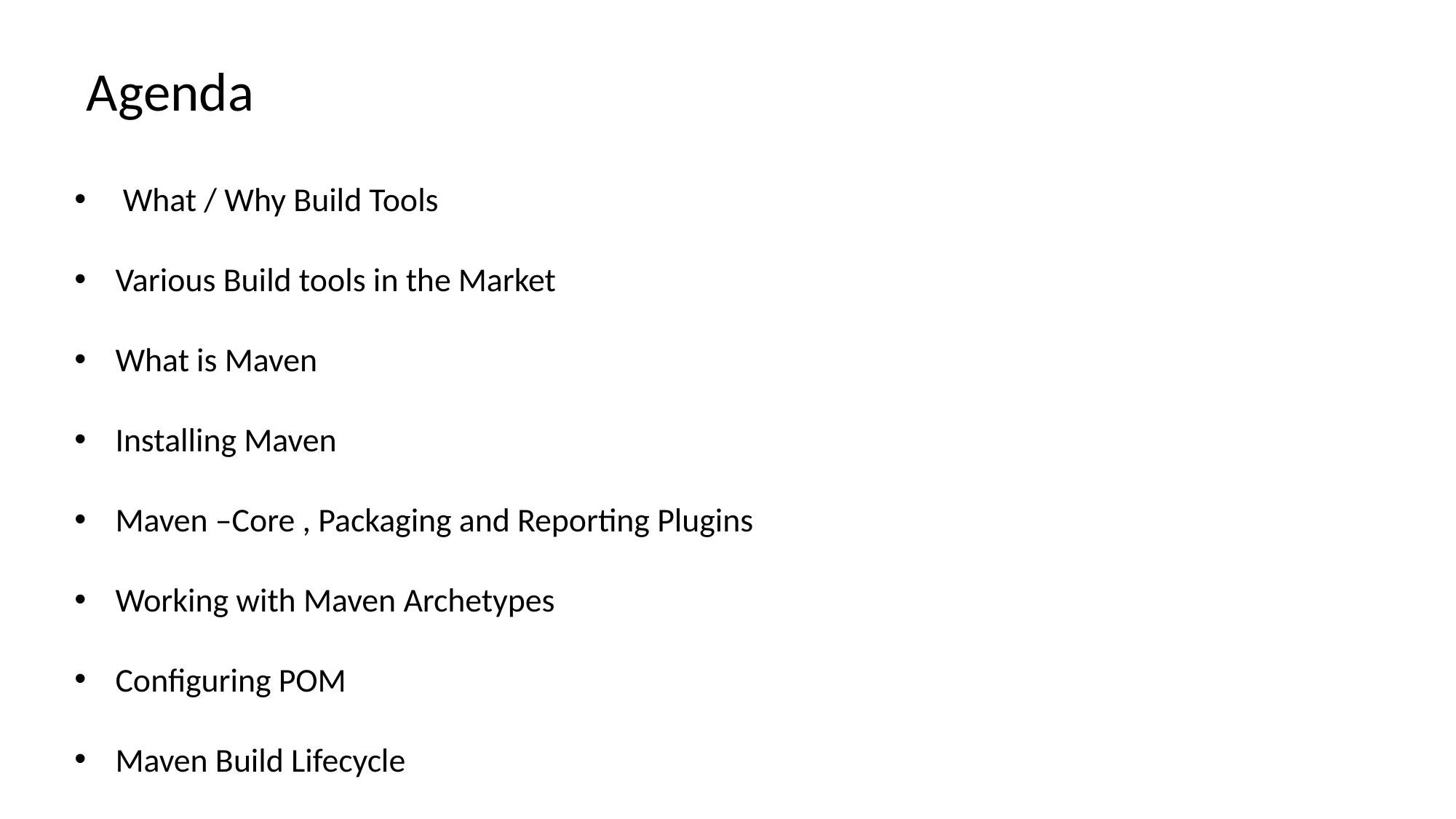

# Agenda
1
 What / Why Build Tools

Various Build tools in the Market

What is Maven

Installing Maven

Maven –Core , Packaging and Reporting Plugins

Working with Maven Archetypes

Configuring POM

Maven Build Lifecycle

2